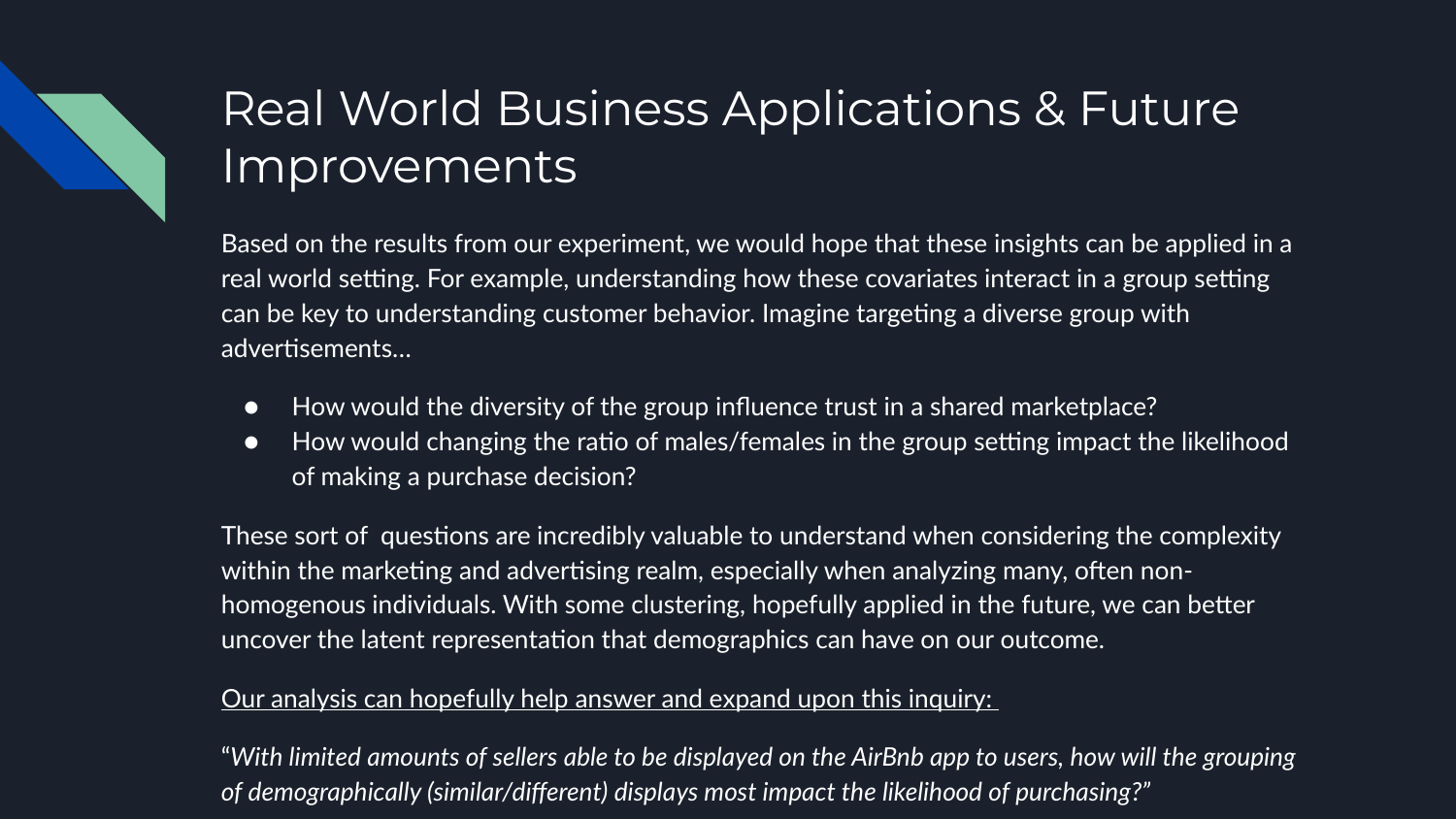

# Real World Business Applications & Future Improvements
Based on the results from our experiment, we would hope that these insights can be applied in a real world setting. For example, understanding how these covariates interact in a group setting can be key to understanding customer behavior. Imagine targeting a diverse group with advertisements…
How would the diversity of the group influence trust in a shared marketplace?
How would changing the ratio of males/females in the group setting impact the likelihood of making a purchase decision?
These sort of  questions are incredibly valuable to understand when considering the complexity within the marketing and advertising realm, especially when analyzing many, often non-homogenous individuals. With some clustering, hopefully applied in the future, we can better uncover the latent representation that demographics can have on our outcome.
Our analysis can hopefully help answer and expand upon this inquiry:
“With limited amounts of sellers able to be displayed on the AirBnb app to users, how will the grouping of demographically (similar/different) displays most impact the likelihood of purchasing?”